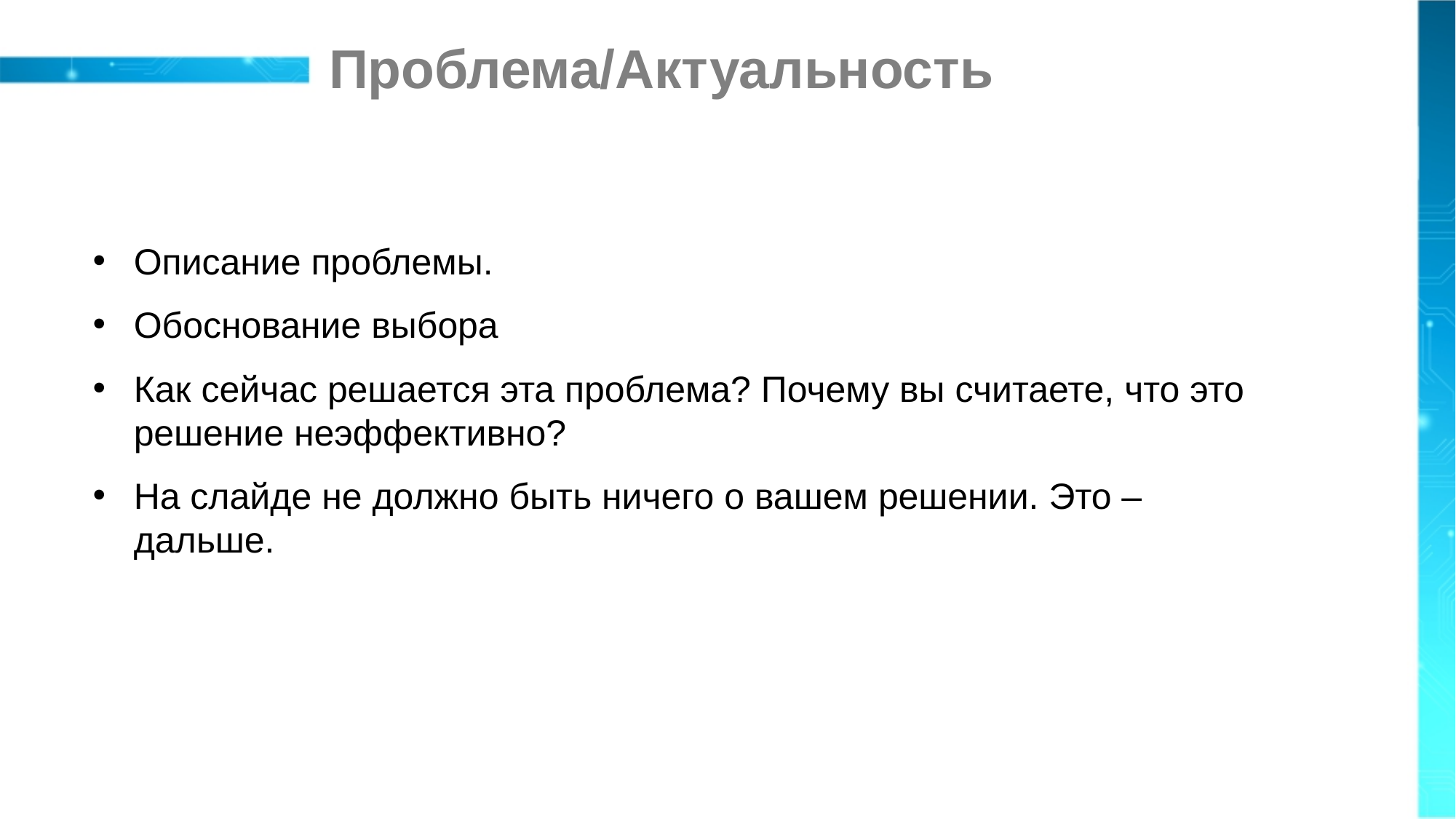

# Проблема/Актуальность
Описание проблемы.
Обоснование выбора
Как сейчас решается эта проблема? Почему вы считаете, что это решение неэффективно?
На слайде не должно быть ничего о вашем решении. Это – дальше.